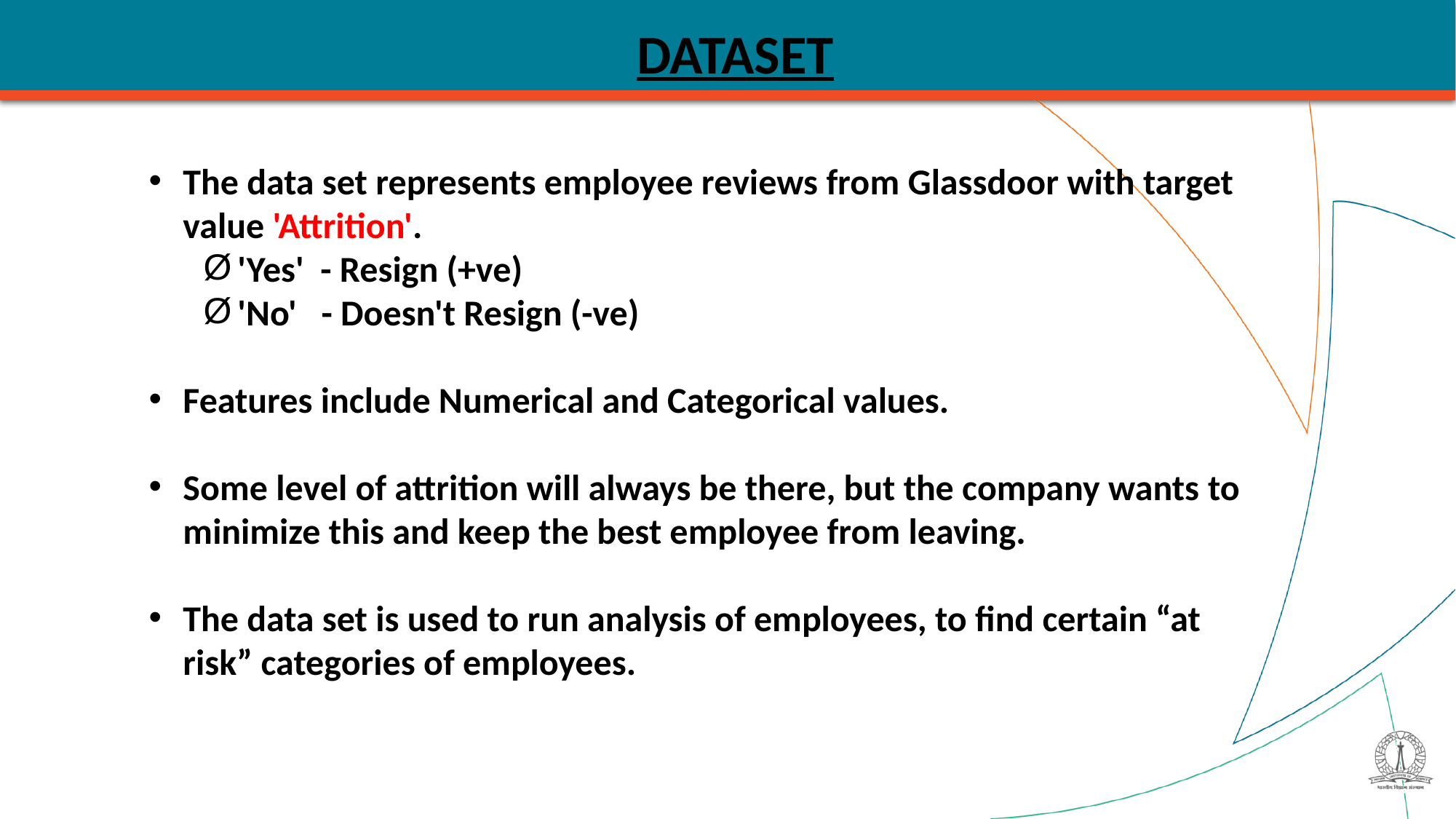

DATASET

The data set represents employee reviews from Glassdoor with target value 'Attrition'.
'Yes'  - Resign (+ve)
'No'   - Doesn't Resign (-ve)

Features include Numerical and Categorical values.

Some level of attrition will always be there, but the company wants to minimize this and keep the best employee from leaving.

The data set is used to run analysis of employees, to find certain “at risk” categories of employees.